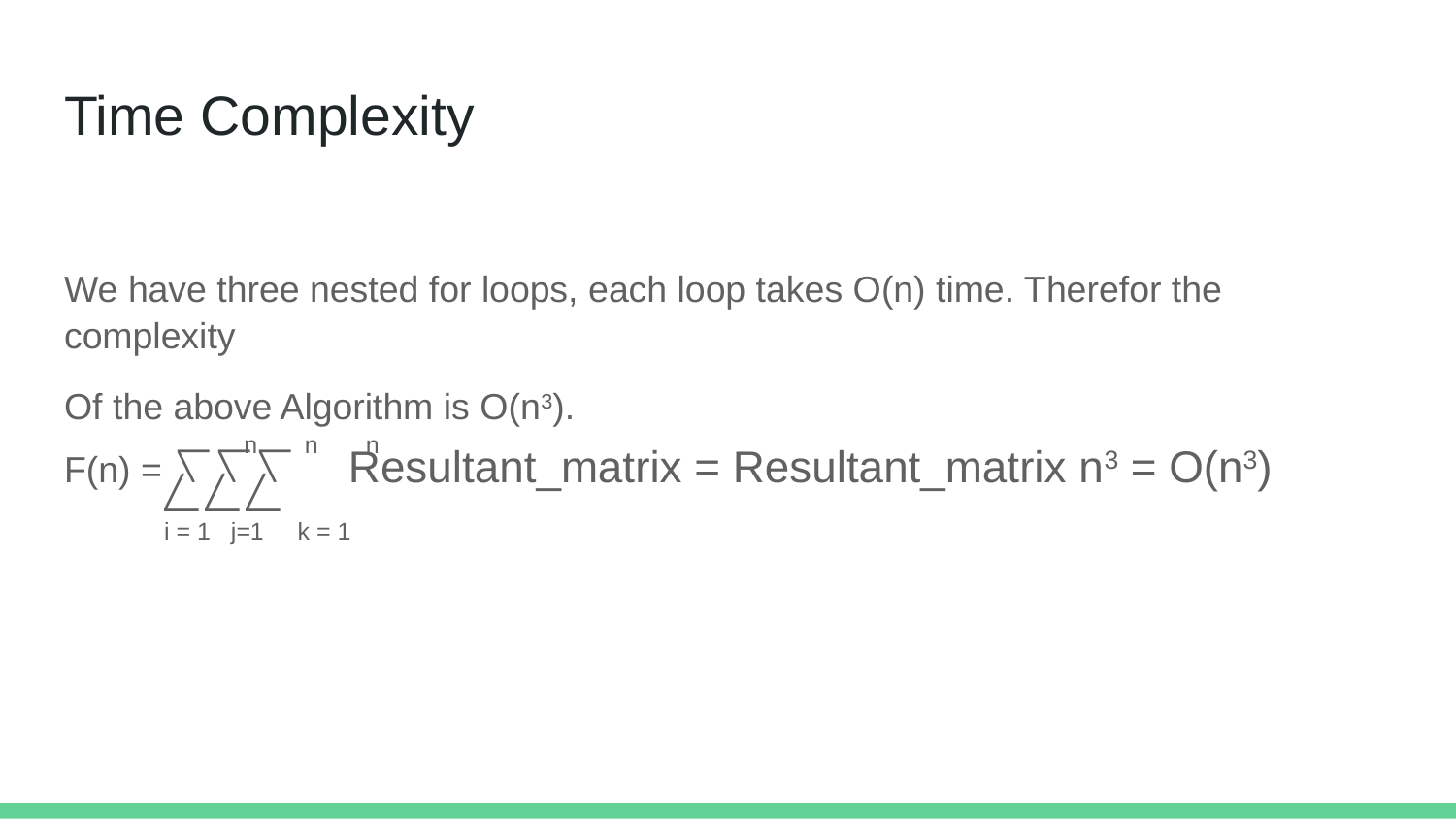

# Time Complexity

We have three nested for loops, each loop takes O(n) time. Therefor the complexity
Of the above Algorithm is O(n3).
	     n       n       n
F(n) = ⎲⎲⎲     Resultant_matrix = Resultant_matrix n3 = O(n3)
  ⎳⎳⎳
   i = 1   j=1     k = 1